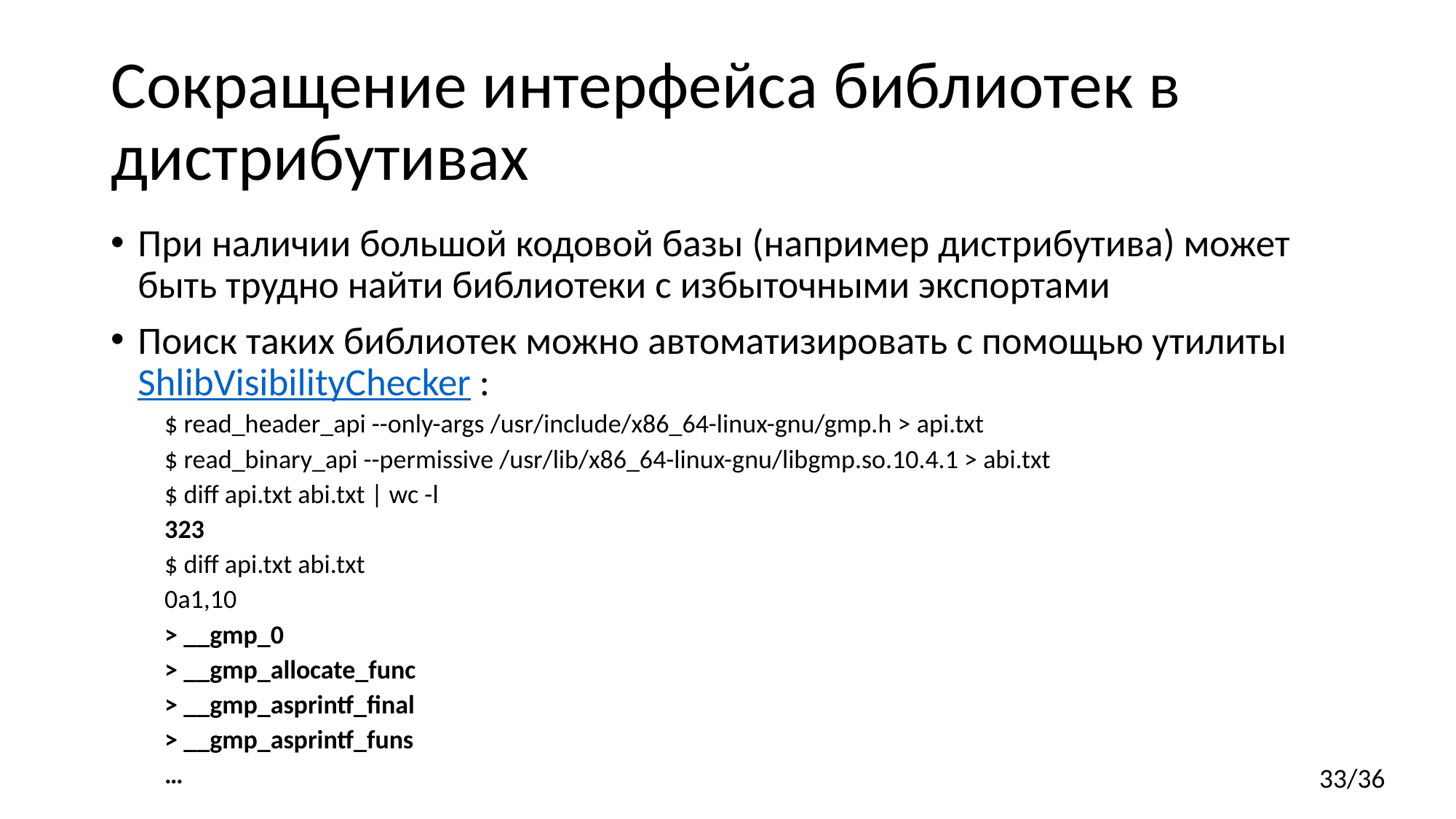

# Сокращение интерфейса библиотек в дистрибутивах
При наличии большой кодовой базы (например дистрибутива) может быть трудно найти библиотеки с избыточными экспортами
Поиск таких библиотек можно автоматизировать с помощью утилиты ShlibVisibilityChecker :
$ read_header_api --only-args /usr/include/x86_64-linux-gnu/gmp.h > api.txt
$ read_binary_api --permissive /usr/lib/x86_64-linux-gnu/libgmp.so.10.4.1 > abi.txt
$ diff api.txt abi.txt | wc -l
323
$ diff api.txt abi.txt
0a1,10
> __gmp_0
> __gmp_allocate_func
> __gmp_asprintf_final
> __gmp_asprintf_funs
…